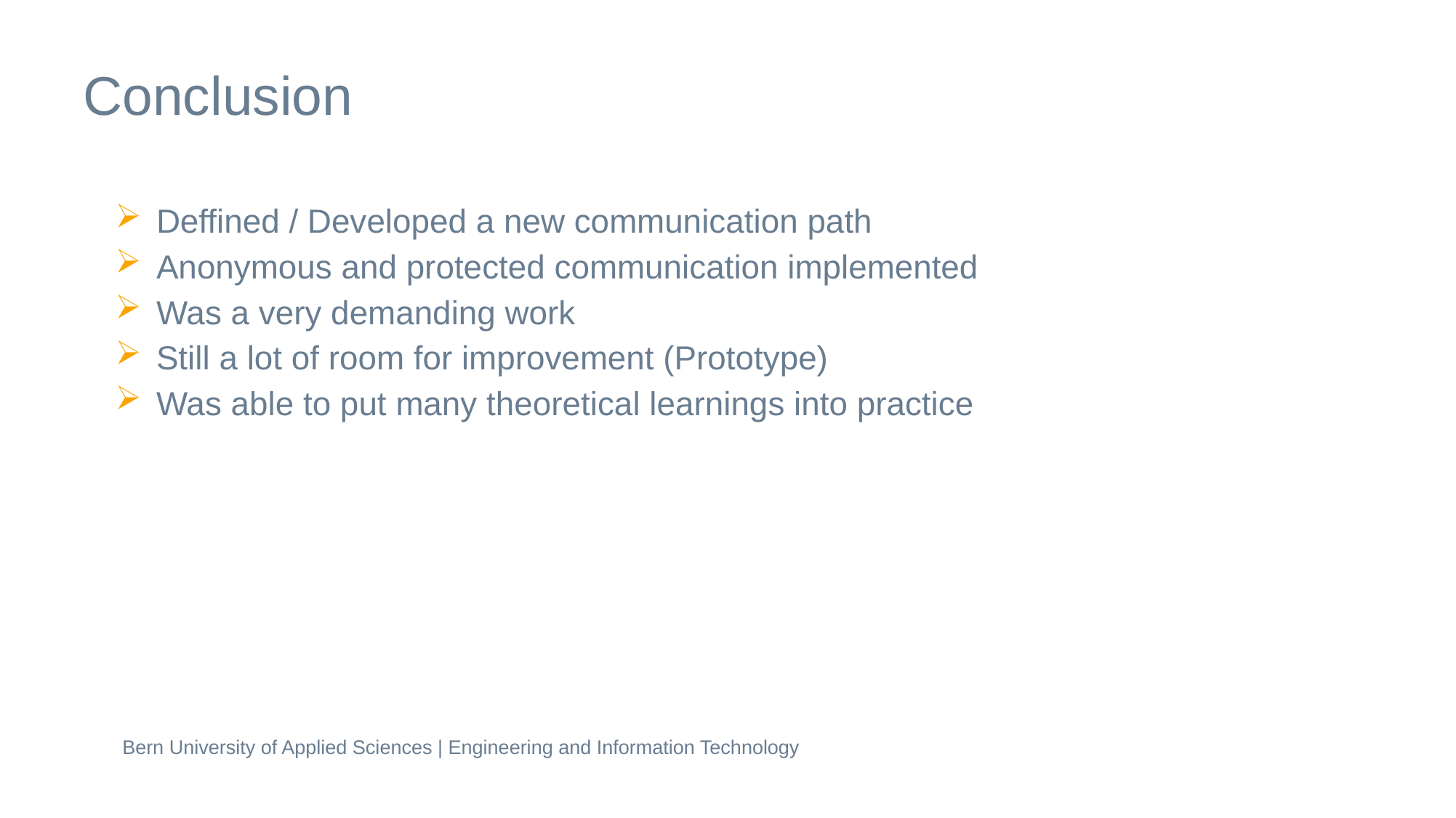

# Conclusion
Deffined / Developed a new communication path
Anonymous and protected communication implemented
Was a very demanding work
Still a lot of room for improvement (Prototype)
Was able to put many theoretical learnings into practice